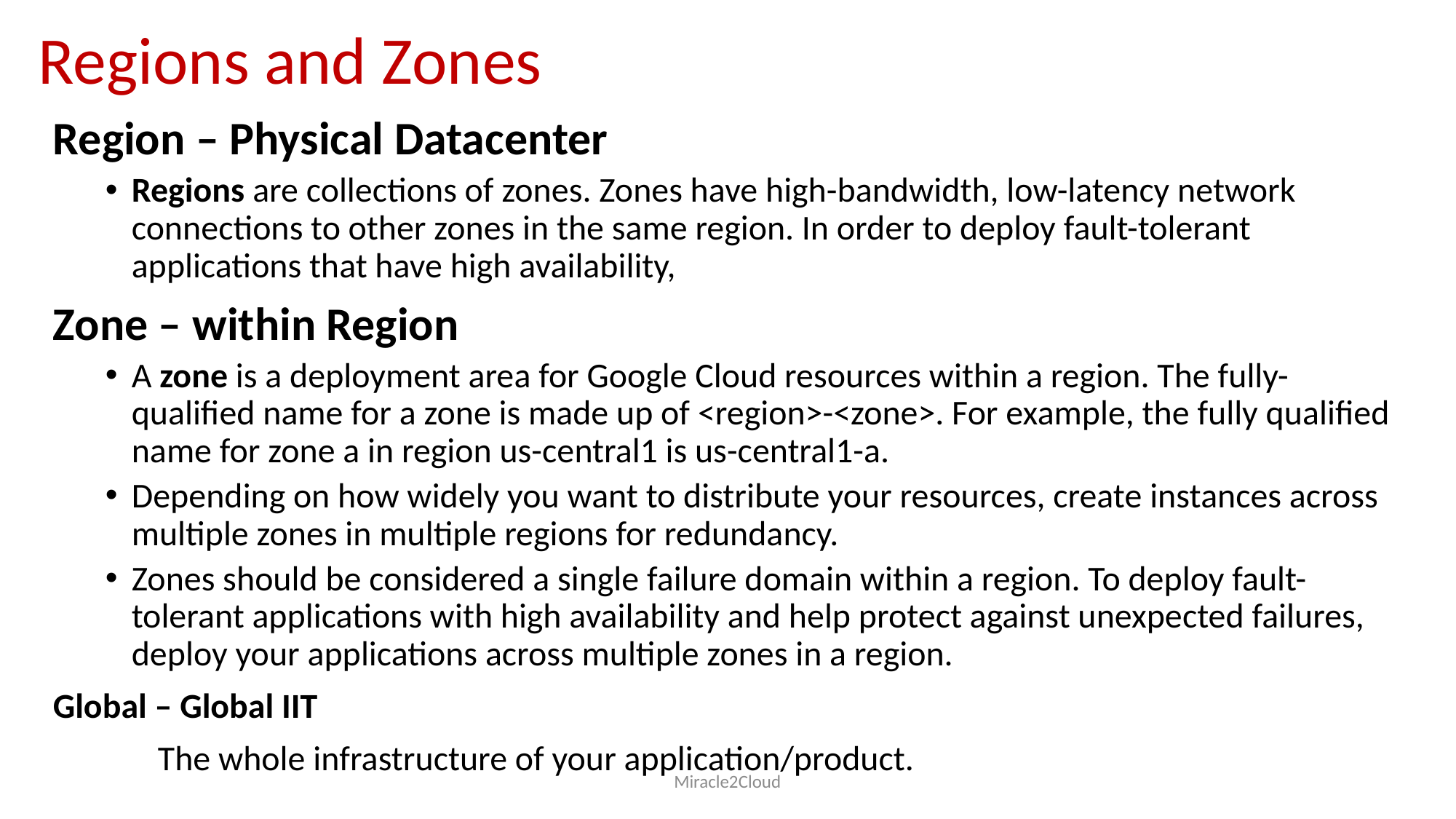

# Regions and Zones
Region – Physical Datacenter
Regions are collections of zones. Zones have high-bandwidth, low-latency network connections to other zones in the same region. In order to deploy fault-tolerant applications that have high availability,
Zone – within Region
A zone is a deployment area for Google Cloud resources within a region. The fully-qualified name for a zone is made up of <region>-<zone>. For example, the fully qualified name for zone a in region us-central1 is us-central1-a.
Depending on how widely you want to distribute your resources, create instances across multiple zones in multiple regions for redundancy.
Zones should be considered a single failure domain within a region. To deploy fault-tolerant applications with high availability and help protect against unexpected failures, deploy your applications across multiple zones in a region.
Global – Global IIT
	The whole infrastructure of your application/product.
Miracle2Cloud